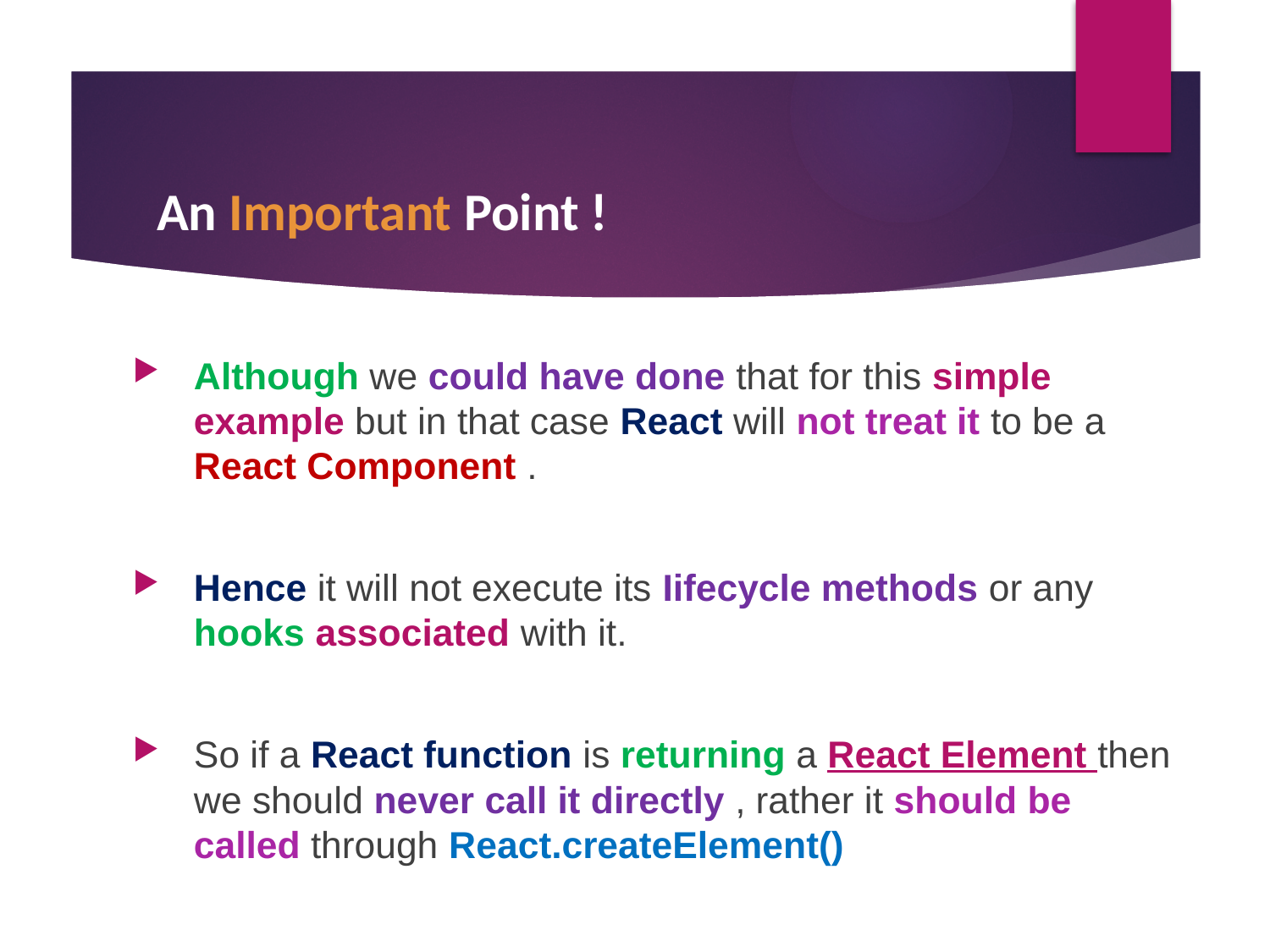

#

       An Important Point !
Although we could have done that for this simple example but in that case React will not treat it to be a React Component .

Hence it will not execute its Iifecycle methods or any hooks associated with it.

So if a React function is returning a React Element then we should never call it directly , rather it should be called through React.createElement()